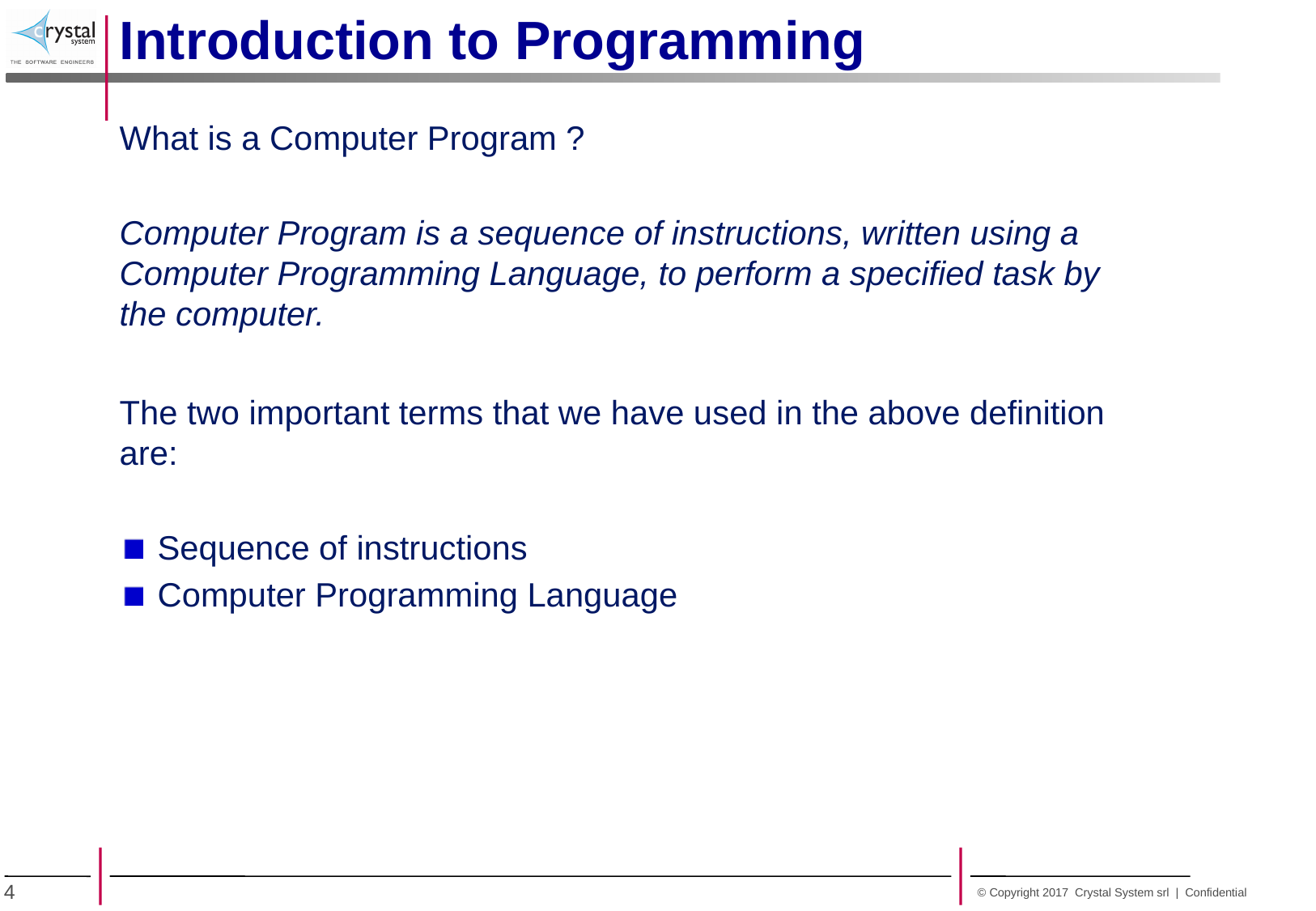

Introduction to Programming
What is a Computer Program ?

Computer Program is a sequence of instructions, written using a Computer Programming Language, to perform a specified task by the computer.

The two important terms that we have used in the above definition are:

Sequence of instructions
Computer Programming Language